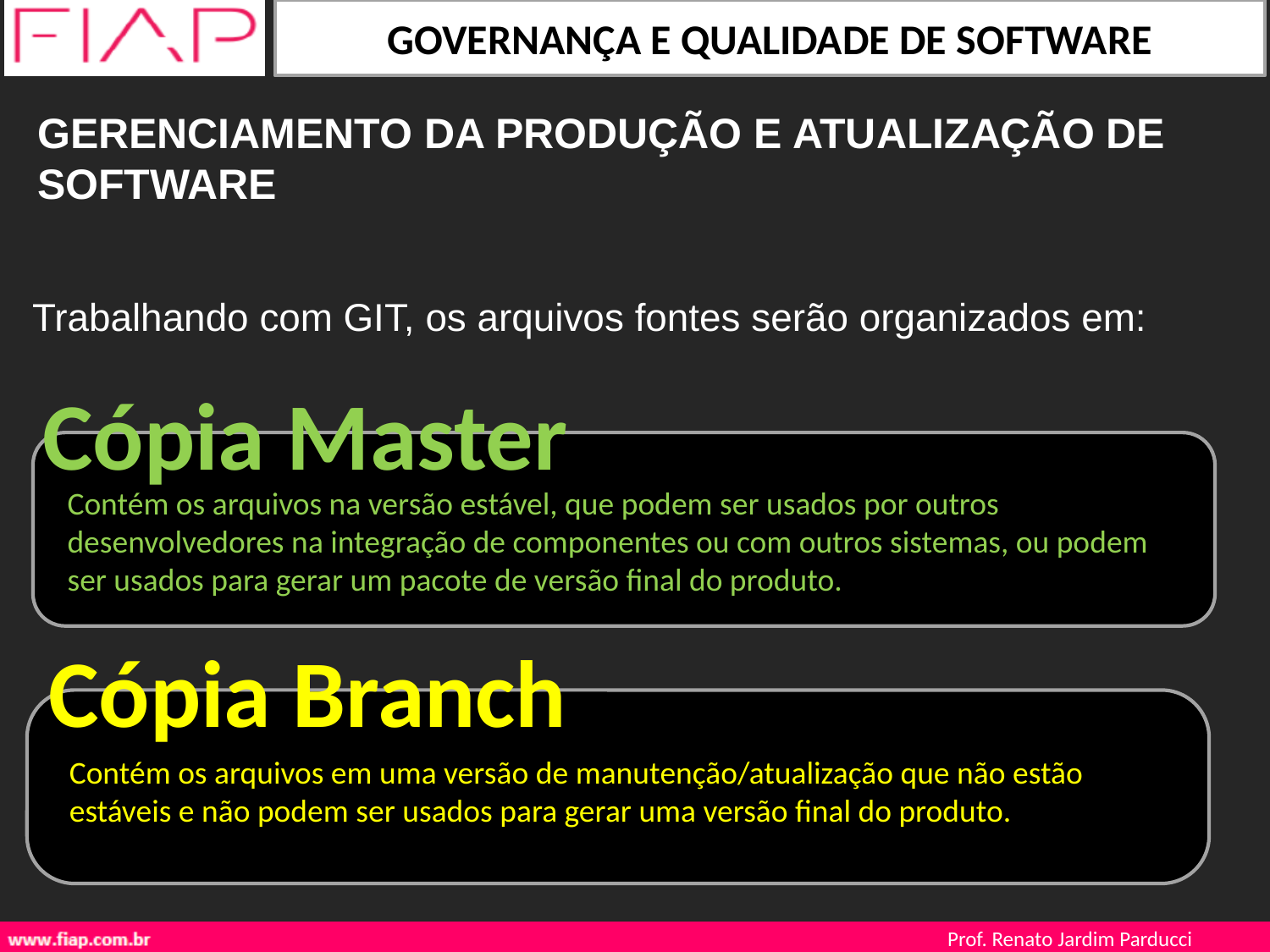

GERENCIAMENTO DA PRODUÇÃO E ATUALIZAÇÃO DE SOFTWARE
Trabalhando com GIT, os arquivos fontes serão organizados em:

Cópia Master

Contém os arquivos na versão estável, que podem ser usados por outros desenvolvedores na integração de componentes ou com outros sistemas, ou podem ser usados para gerar um pacote de versão final do produto.
Cópia Branch

Contém os arquivos em uma versão de manutenção/atualização que não estão estáveis e não podem ser usados para gerar uma versão final do produto.